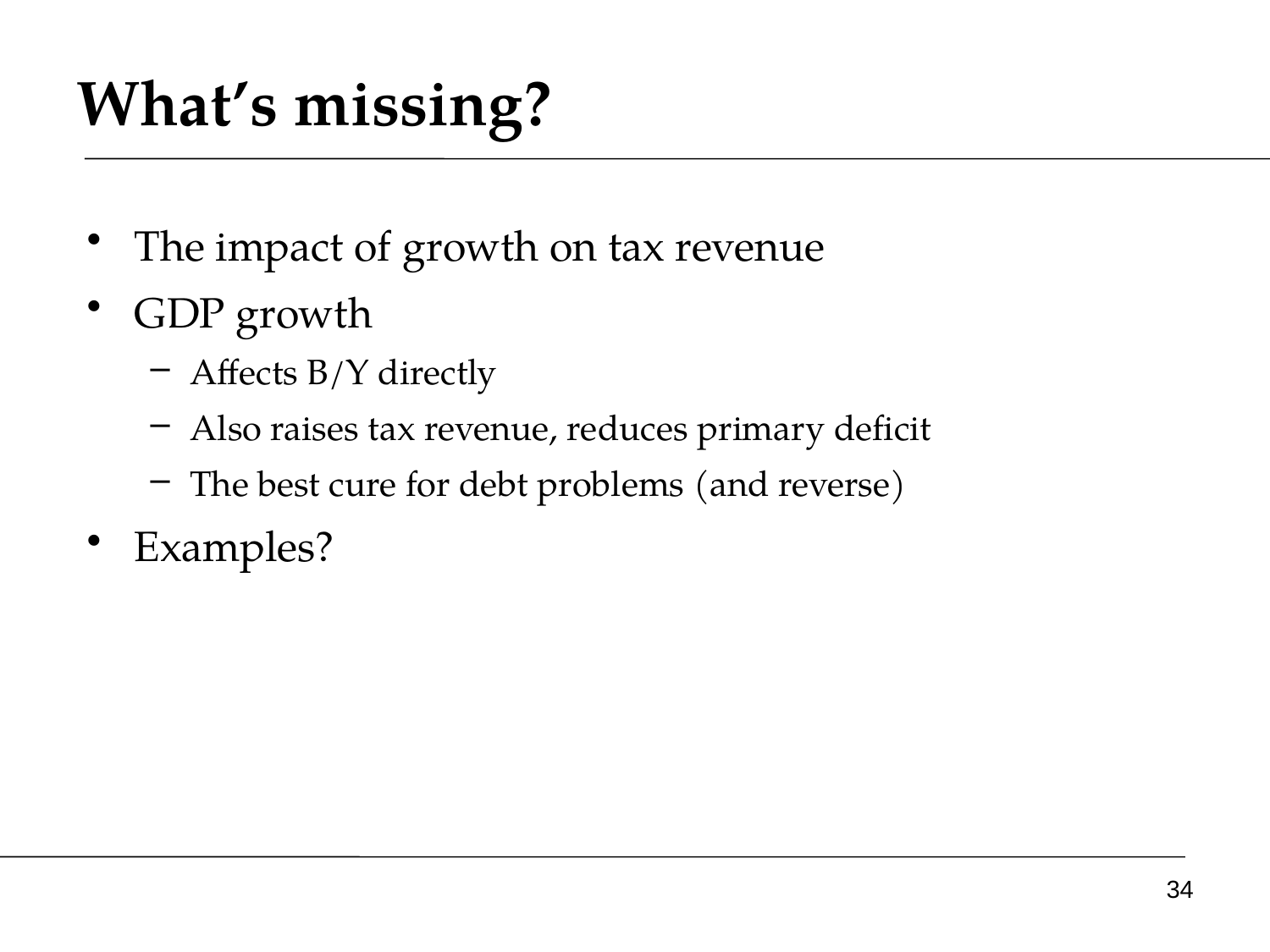

# What’s missing?
The impact of growth on tax revenue
GDP growth
Affects B/Y directly
Also raises tax revenue, reduces primary deficit
The best cure for debt problems (and reverse)
Examples?
34